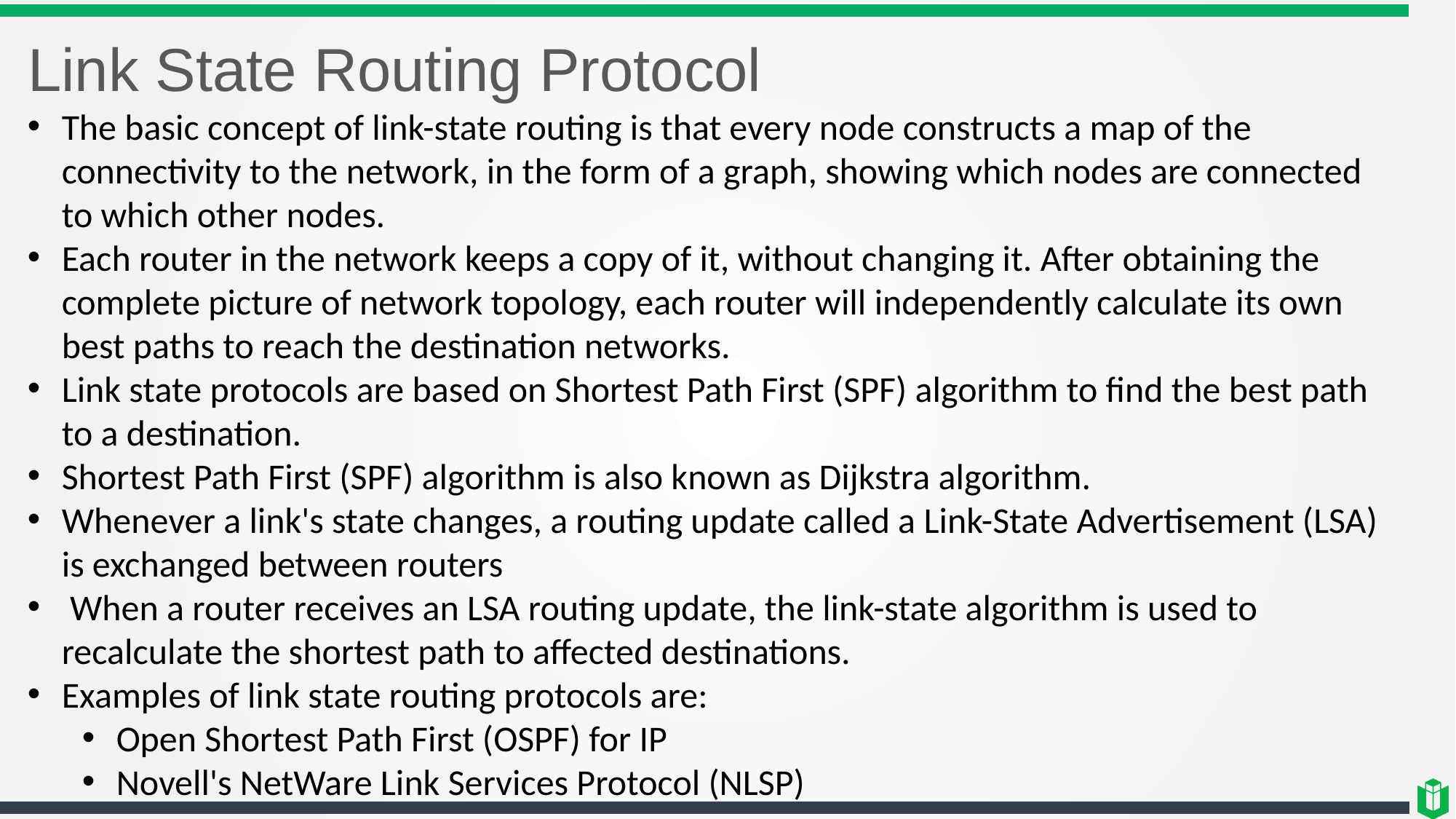

# Link State Routing Protocol
The basic concept of link-state routing is that every node constructs a map of the connectivity to the network, in the form of a graph, showing which nodes are connected to which other nodes.
Each router in the network keeps a copy of it, without changing it. After obtaining the complete picture of network topology, each router will independently calculate its own best paths to reach the destination networks.
Link state protocols are based on Shortest Path First (SPF) algorithm to find the best path to a destination.
Shortest Path First (SPF) algorithm is also known as Dijkstra algorithm.
Whenever a link's state changes, a routing update called a Link-State Advertisement (LSA) is exchanged between routers
 When a router receives an LSA routing update, the link-state algorithm is used to recalculate the shortest path to affected destinations.
Examples of link state routing protocols are:
Open Shortest Path First (OSPF) for IP
Novell's NetWare Link Services Protocol (NLSP)